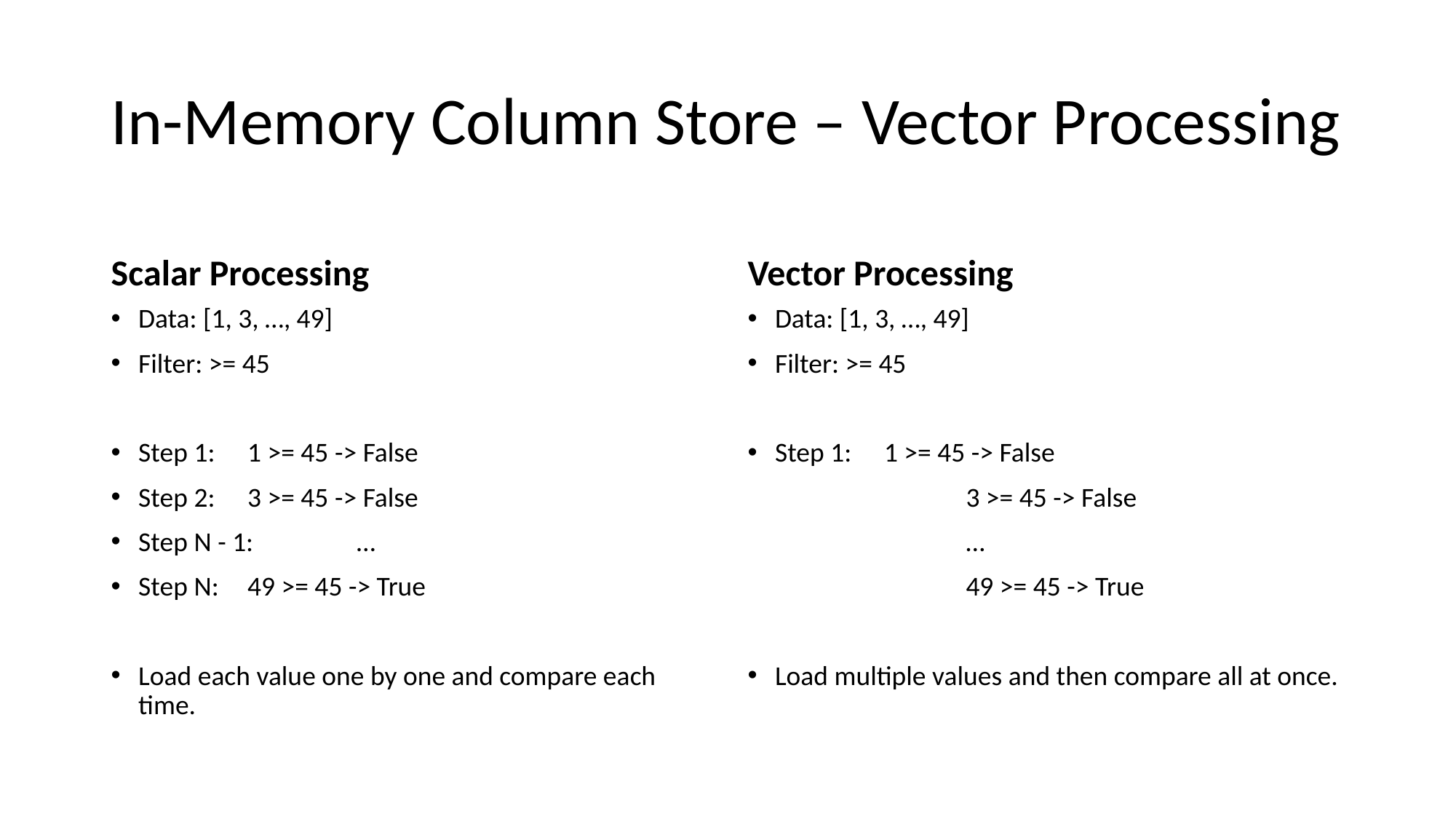

# In-Memory Column Store – Vector Processing
Scalar Processing
Vector Processing
Data: [1, 3, …, 49]
Filter: >= 45

Step 1: 	1 >= 45 -> False
Step 2: 	3 >= 45 -> False
Step N - 1: 	…
Step N: 	49 >= 45 -> True

Load each value one by one and compare each time.
Data: [1, 3, …, 49]
Filter: >= 45

Step 1: 	1 >= 45 -> False
		3 >= 45 -> False
		…
		49 >= 45 -> True

Load multiple values and then compare all at once.